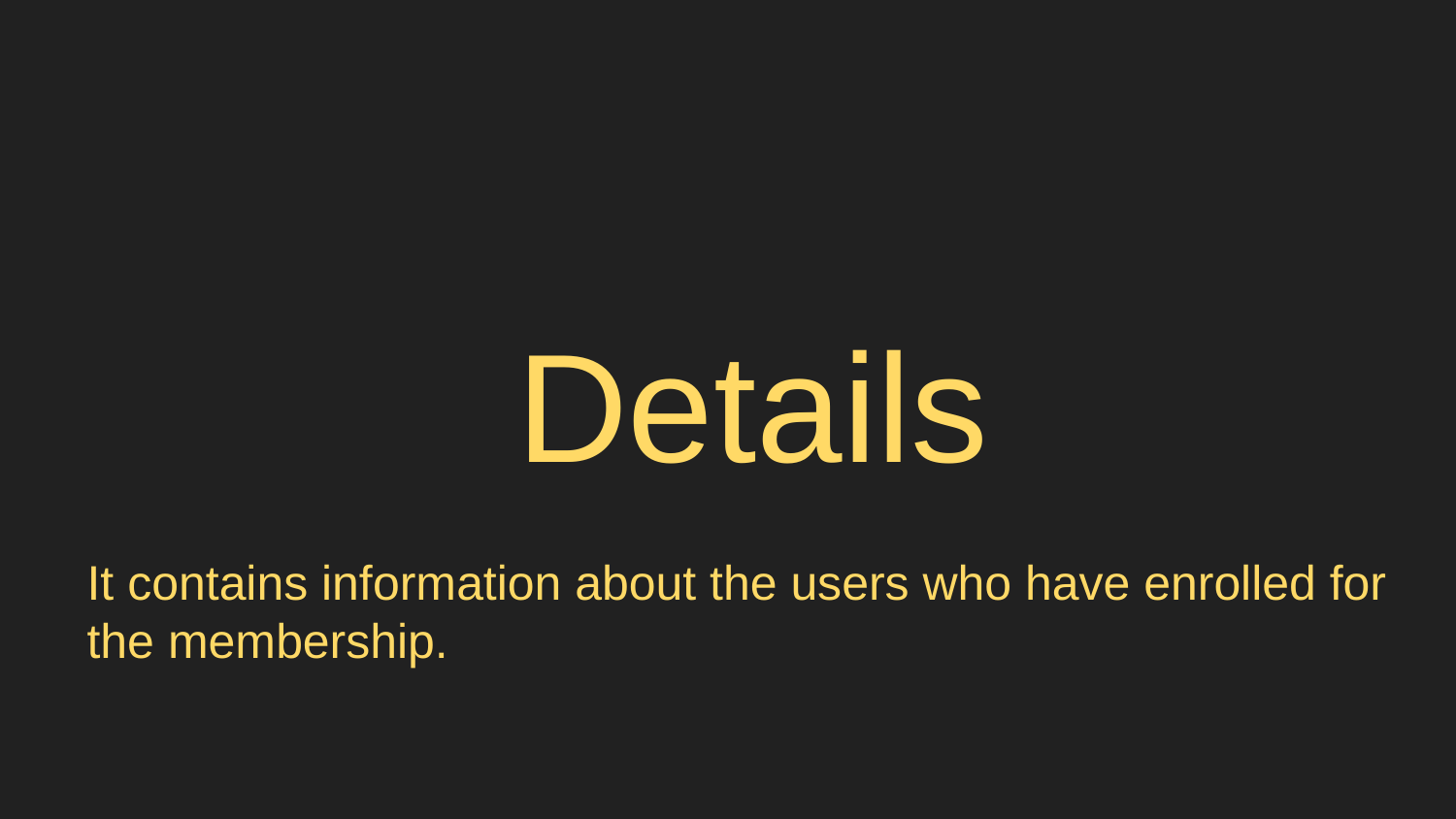

# Details

It contains information about the users who have enrolled for the membership.